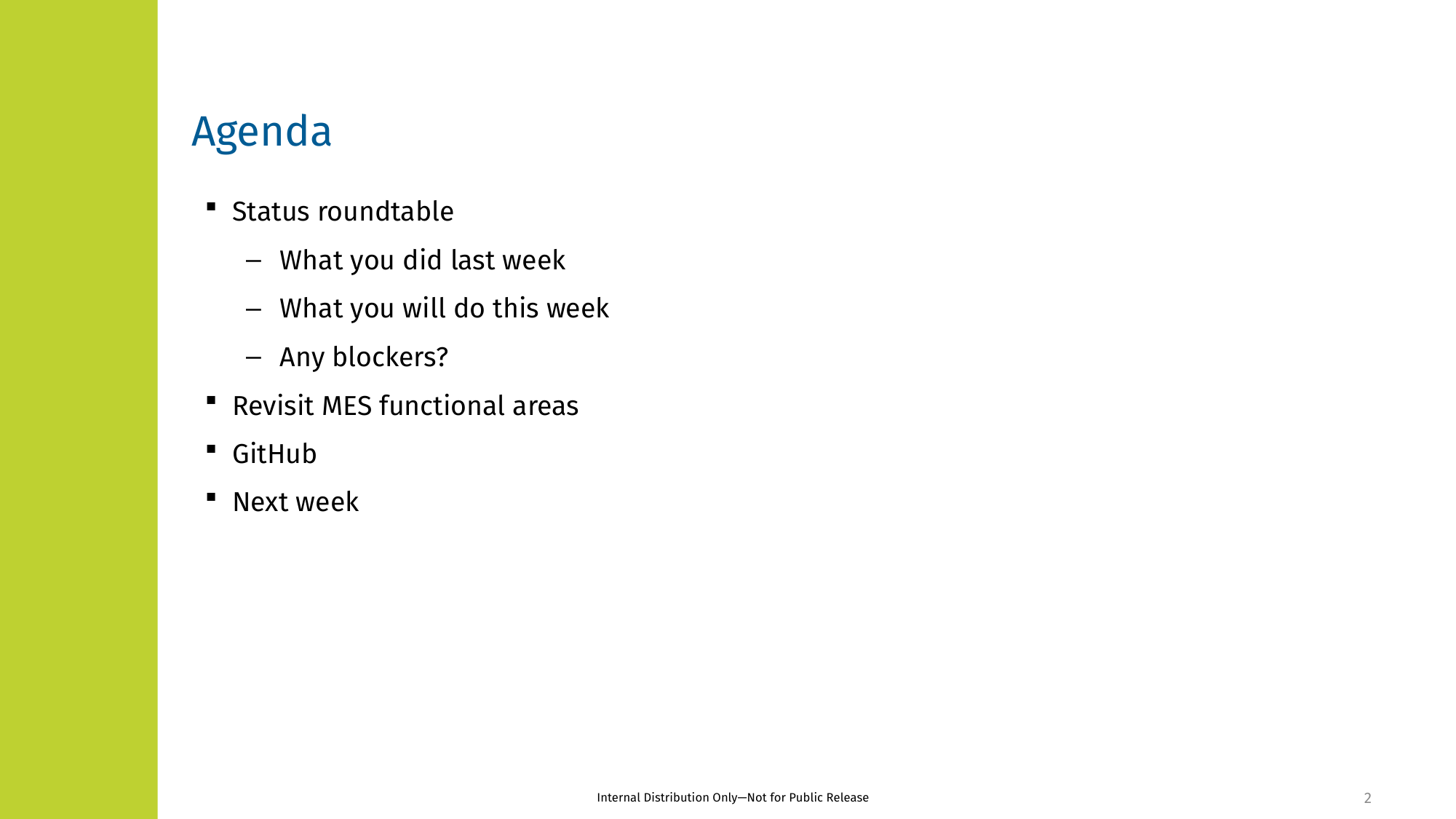

# Agenda
Status roundtable
What you did last week
What you will do this week
Any blockers?
Revisit MES functional areas
GitHub
Next week
2